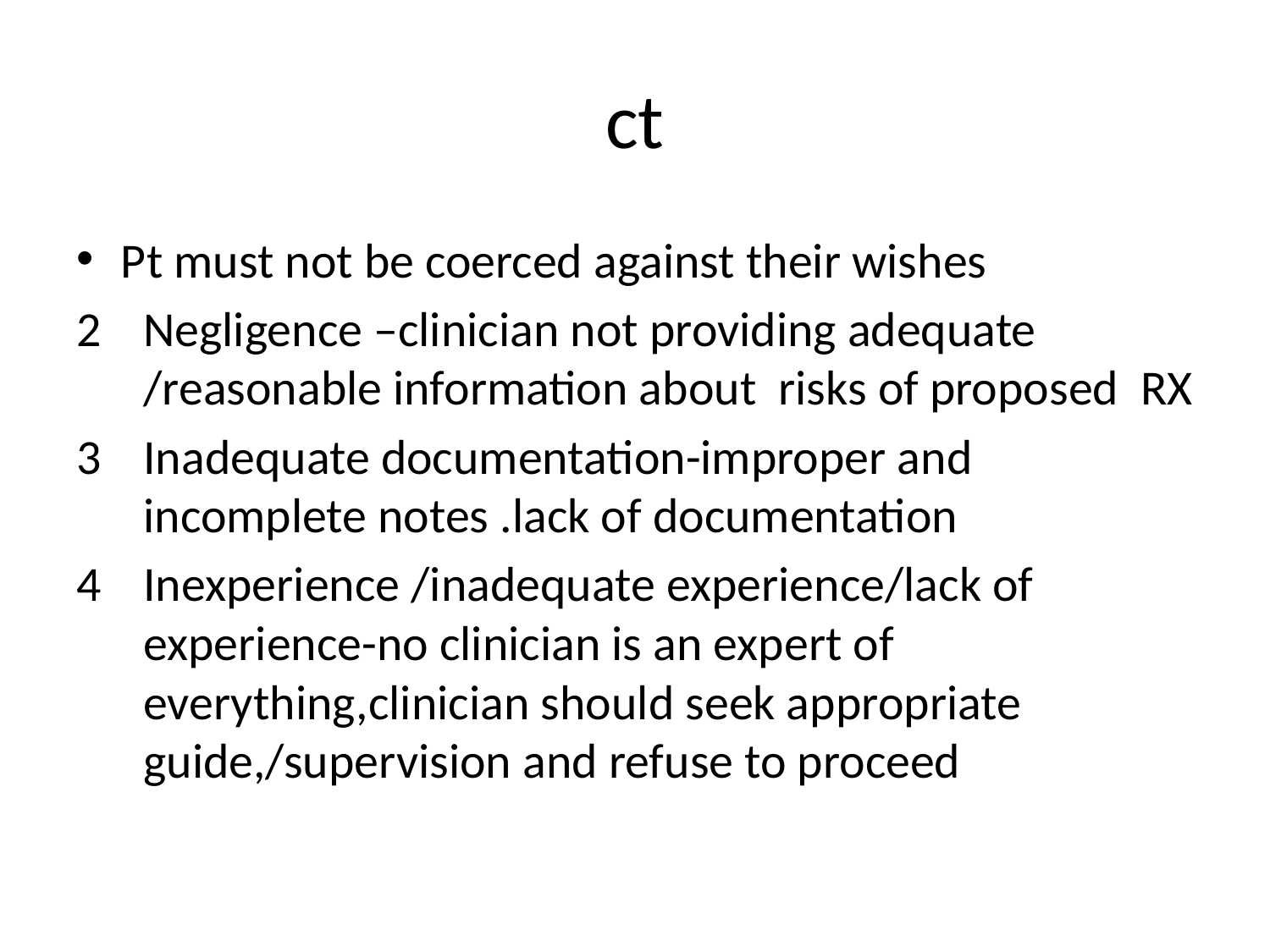

# ct
Pt must not be coerced against their wishes
Negligence –clinician not providing adequate /reasonable information about  risks of proposed  RX
Inadequate documentation-improper and incomplete notes .lack of documentation
Inexperience /inadequate experience/lack of experience-no clinician is an expert of everything,clinician should seek appropriate guide,/supervision and refuse to proceed